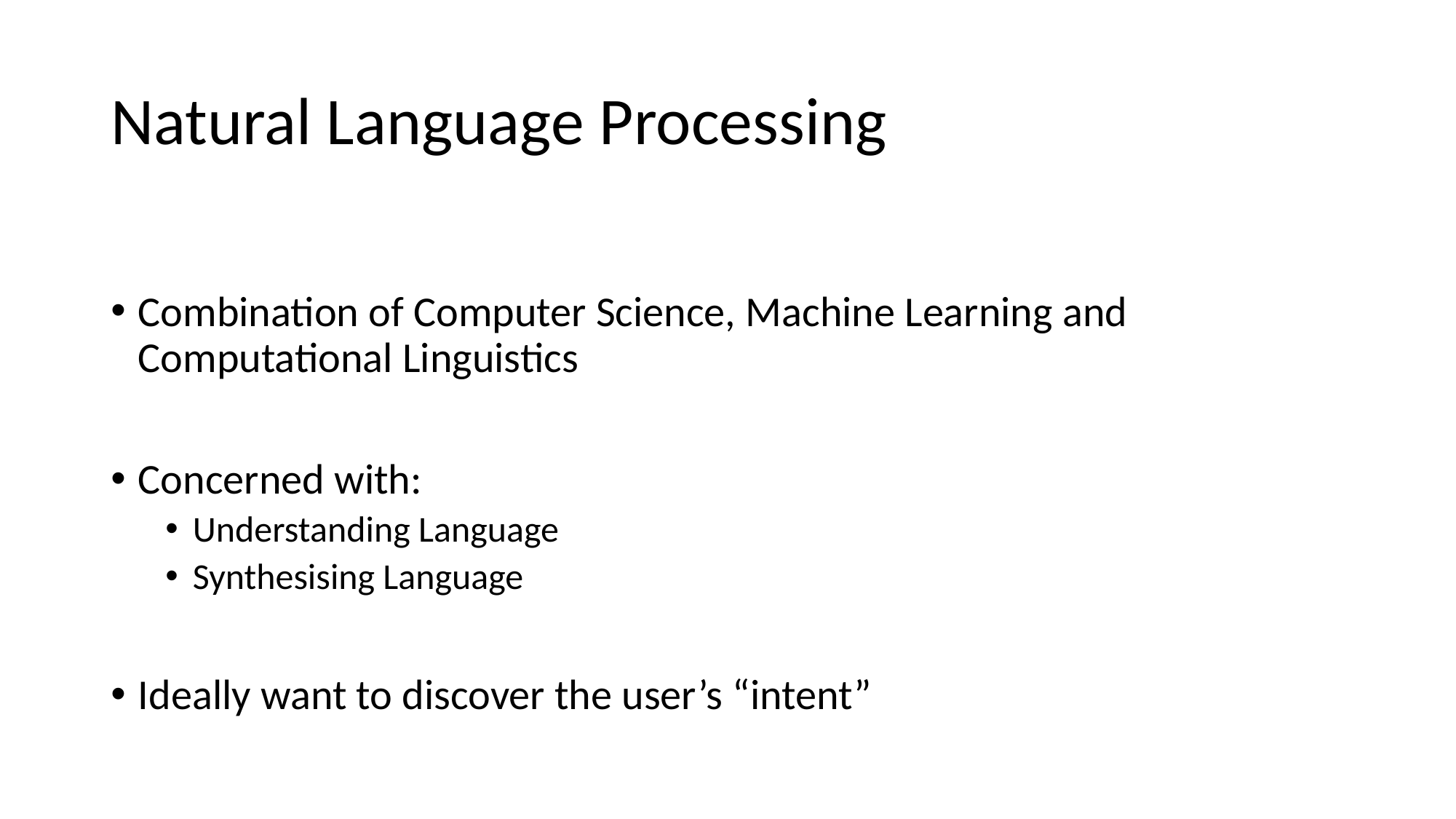

# Natural Language Processing

Combination of Computer Science, Machine Learning and Computational Linguistics

Concerned with:
Understanding Language
Synthesising Language

Ideally want to discover the user’s “intent”